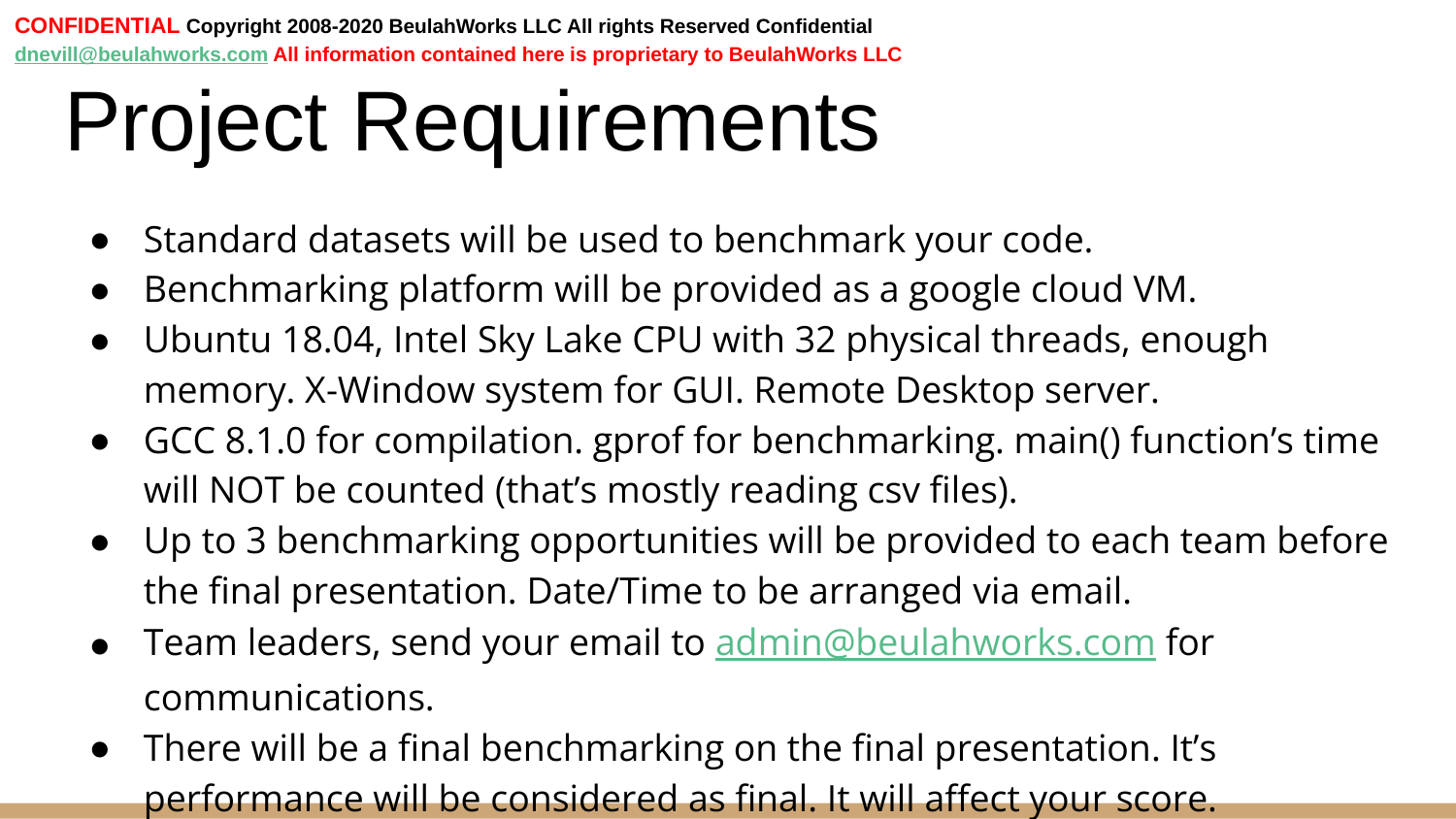

CONFIDENTIAL Copyright 2008-2020 BeulahWorks LLC All rights Reserved Confidential dnevill@beulahworks.com All information contained here is proprietary to BeulahWorks LLC
# Project Requirements
Standard datasets will be used to benchmark your code.
Benchmarking platform will be provided as a google cloud VM.
Ubuntu 18.04, Intel Sky Lake CPU with 32 physical threads, enough memory. X-Window system for GUI. Remote Desktop server.
GCC 8.1.0 for compilation. gprof for benchmarking. main() function’s time will NOT be counted (that’s mostly reading csv files).
Up to 3 benchmarking opportunities will be provided to each team before the final presentation. Date/Time to be arranged via email.
Team leaders, send your email to admin@beulahworks.com for communications.
There will be a final benchmarking on the final presentation. It’s performance will be considered as final. It will affect your score.